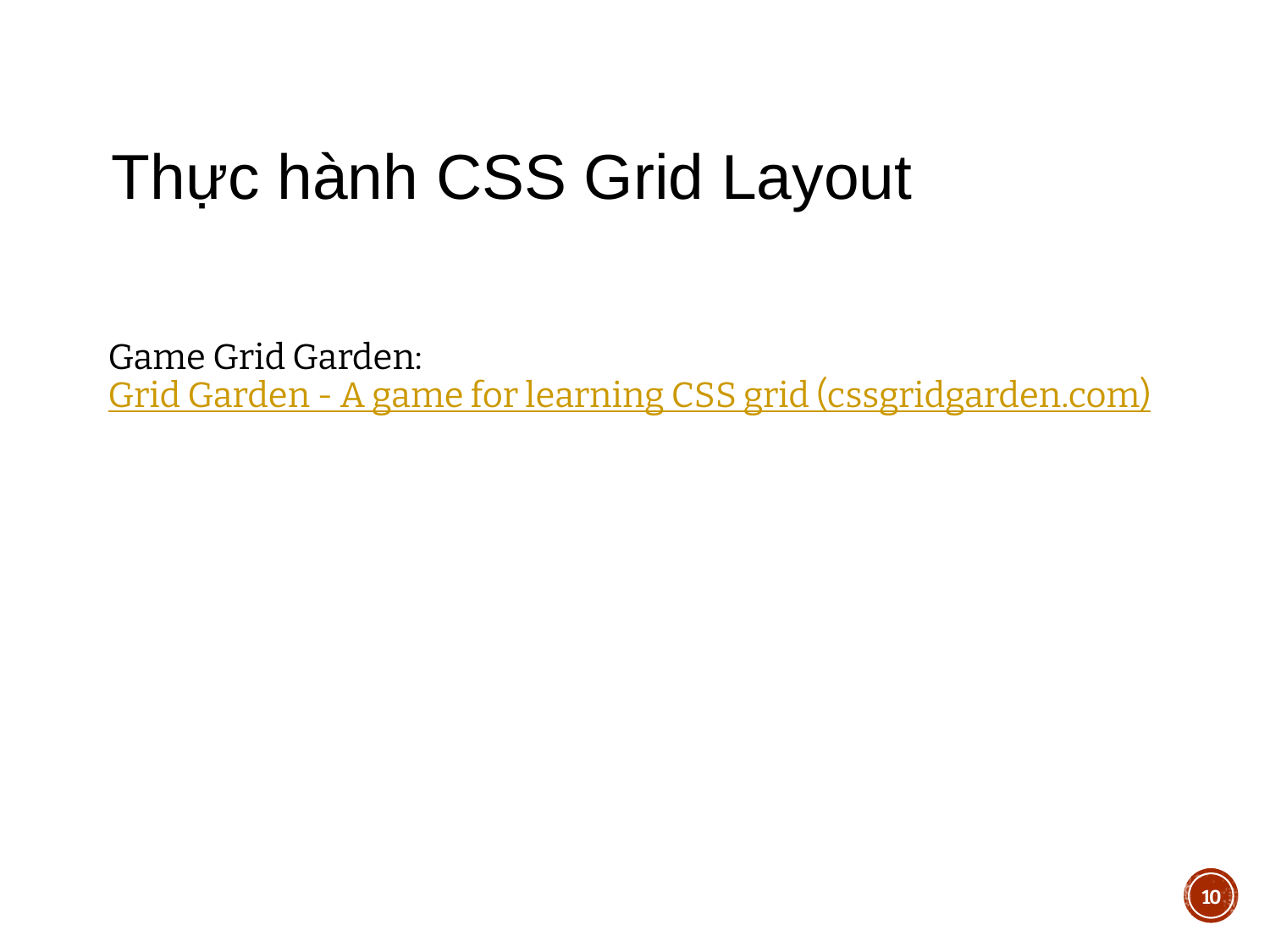

# Thực hành CSS Grid Layout

Game Grid Garden: Grid Garden - A game for learning CSS grid (cssgridgarden.com)
10